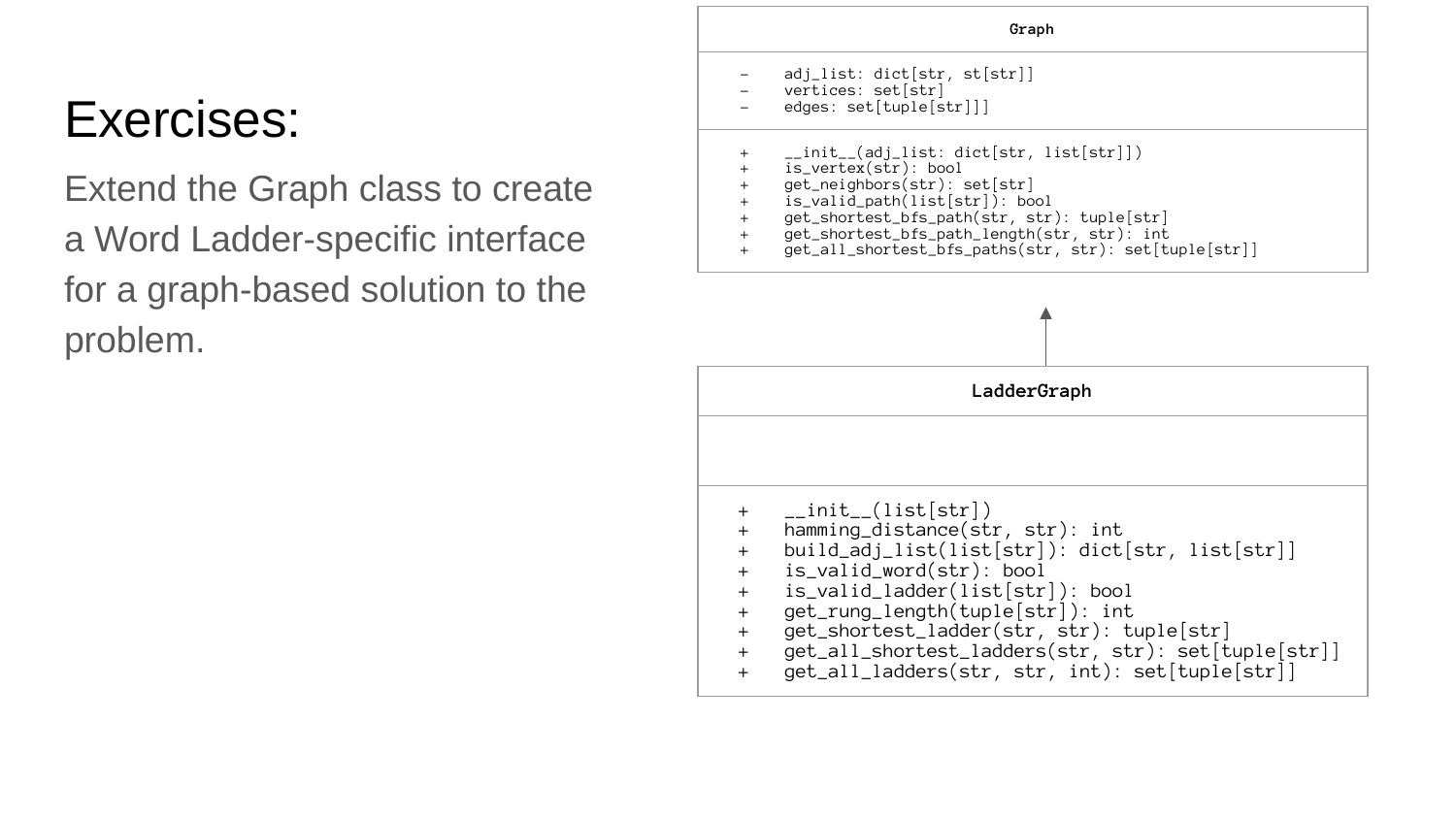

| Graph |
| --- |
| adj\_list: dict[str, st[str]] vertices: set[str] edges: set[tuple[str]]] |
| \_\_init\_\_(adj\_list: dict[str, list[str]]) is\_vertex(str): bool get\_neighbors(str): set[str] is\_valid\_path(list[str]): bool get\_shortest\_bfs\_path(str, str): tuple[str] get\_shortest\_bfs\_path\_length(str, str): int get\_all\_shortest\_bfs\_paths(str, str): set[tuple[str]] |
# Exercises:
Extend the Graph class to create a Word Ladder-specific interface for a graph-based solution to the problem.
| LadderGraph |
| --- |
|  |
| \_\_init\_\_(list[str]) hamming\_distance(str, str): int build\_adj\_list(list[str]): dict[str, list[str]] is\_valid\_word(str): bool is\_valid\_ladder(list[str]): bool get\_rung\_length(tuple[str]): int get\_shortest\_ladder(str, str): tuple[str] get\_all\_shortest\_ladders(str, str): set[tuple[str]] get\_all\_ladders(str, str, int): set[tuple[str]] |